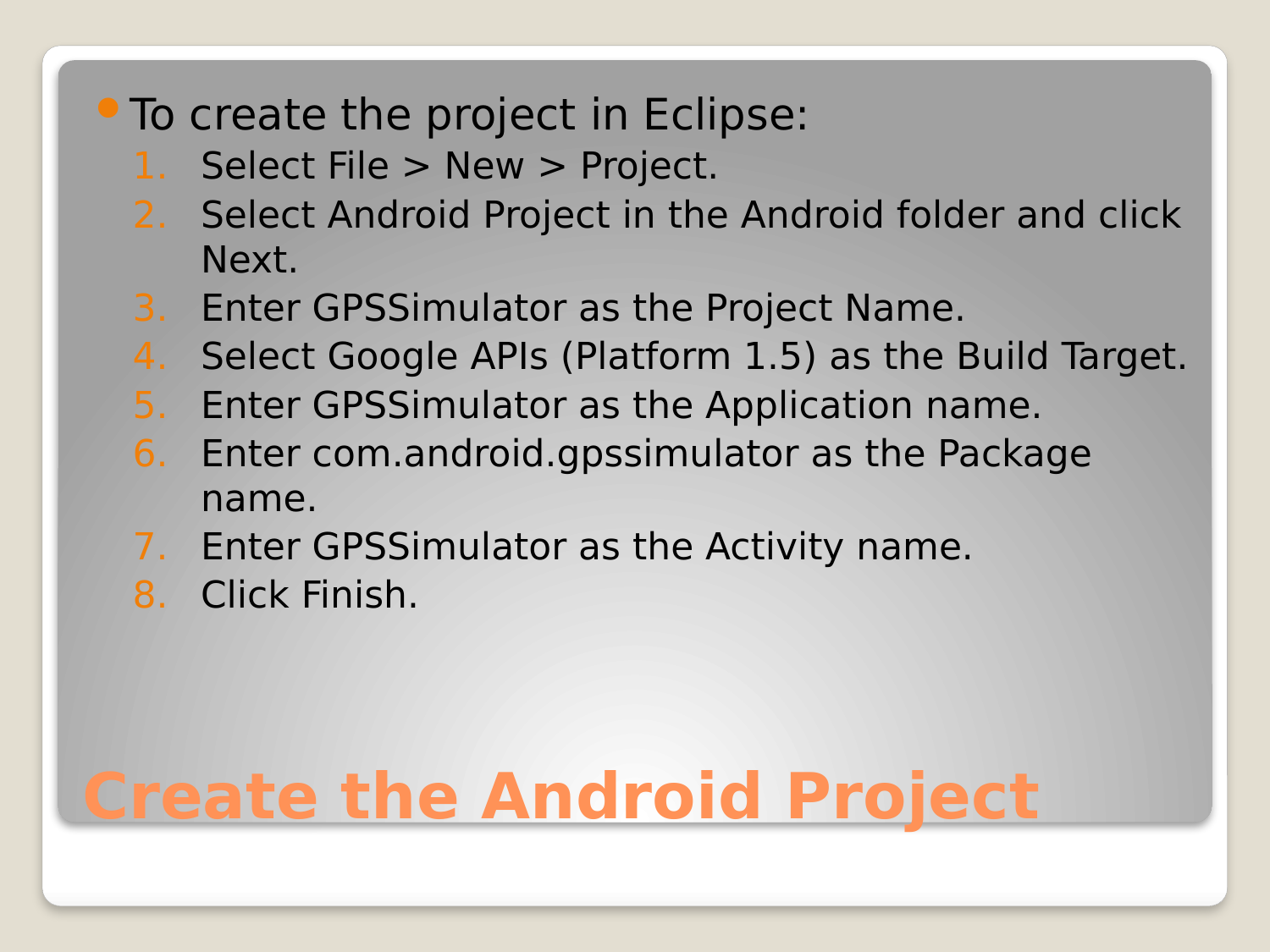

To create the project in Eclipse:
Select File > New > Project.
Select Android Project in the Android folder and click Next.
Enter GPSSimulator as the Project Name.
Select Google APIs (Platform 1.5) as the Build Target.
Enter GPSSimulator as the Application name.
Enter com.android.gpssimulator as the Package name.
Enter GPSSimulator as the Activity name.
Click Finish.
# Create the Android Project